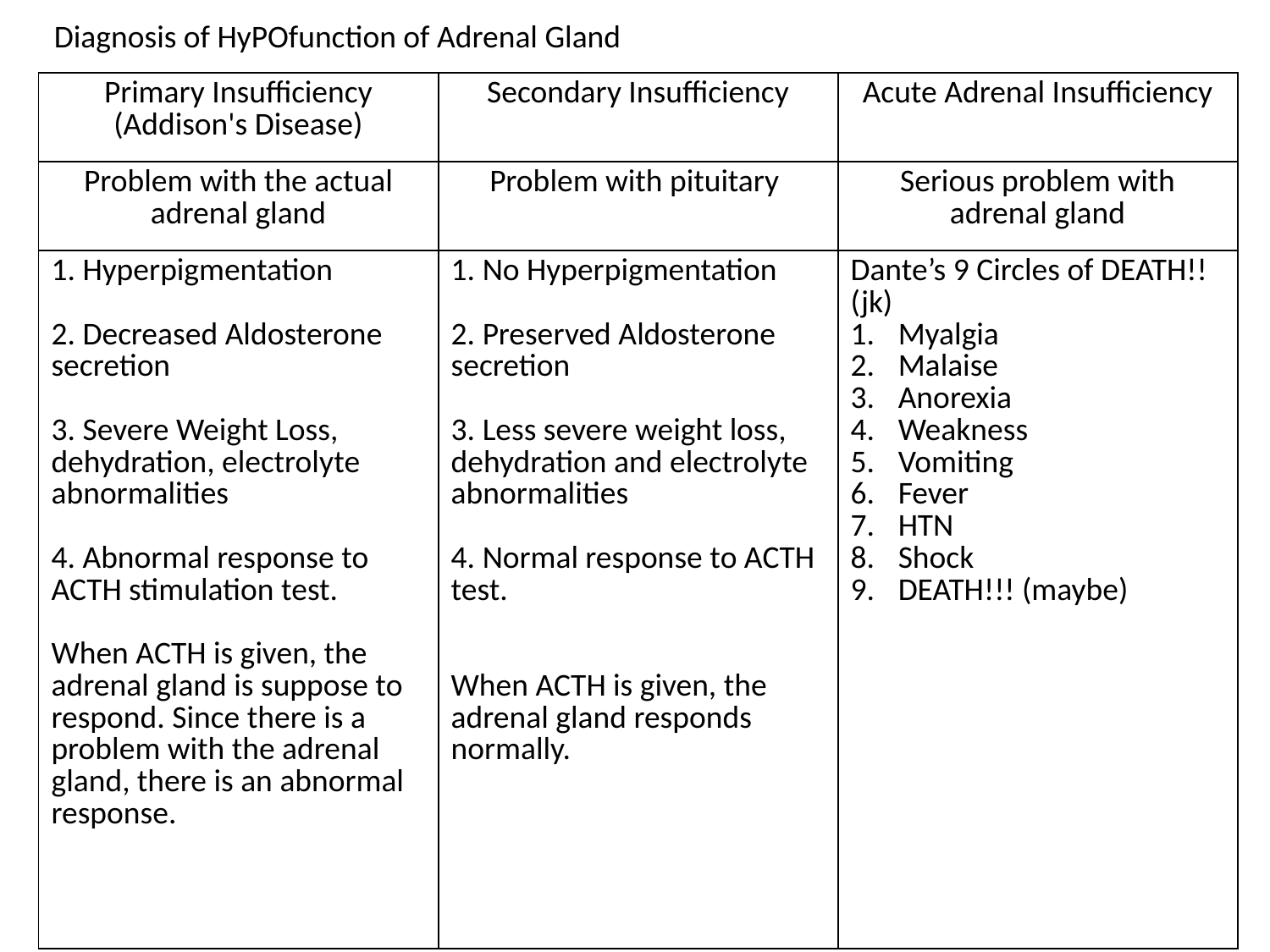

Diagnosis of HyPOfunction of Adrenal Gland
| Primary Insufficiency (Addison's Disease) | Secondary Insufficiency | Acute Adrenal Insufficiency |
| --- | --- | --- |
| Problem with the actual adrenal gland | Problem with pituitary | Serious problem with adrenal gland |
| 1. Hyperpigmentation 2. Decreased Aldosterone secretion 3. Severe Weight Loss, dehydration, electrolyte abnormalities 4. Abnormal response to ACTH stimulation test. When ACTH is given, the adrenal gland is suppose to respond. Since there is a problem with the adrenal gland, there is an abnormal response. | 1. No Hyperpigmentation 2. Preserved Aldosterone secretion 3. Less severe weight loss, dehydration and electrolyte abnormalities 4. Normal response to ACTH test. When ACTH is given, the adrenal gland responds normally. | Dante’s 9 Circles of DEATH!! (jk) Myalgia Malaise Anorexia Weakness Vomiting Fever HTN Shock DEATH!!! (maybe) |